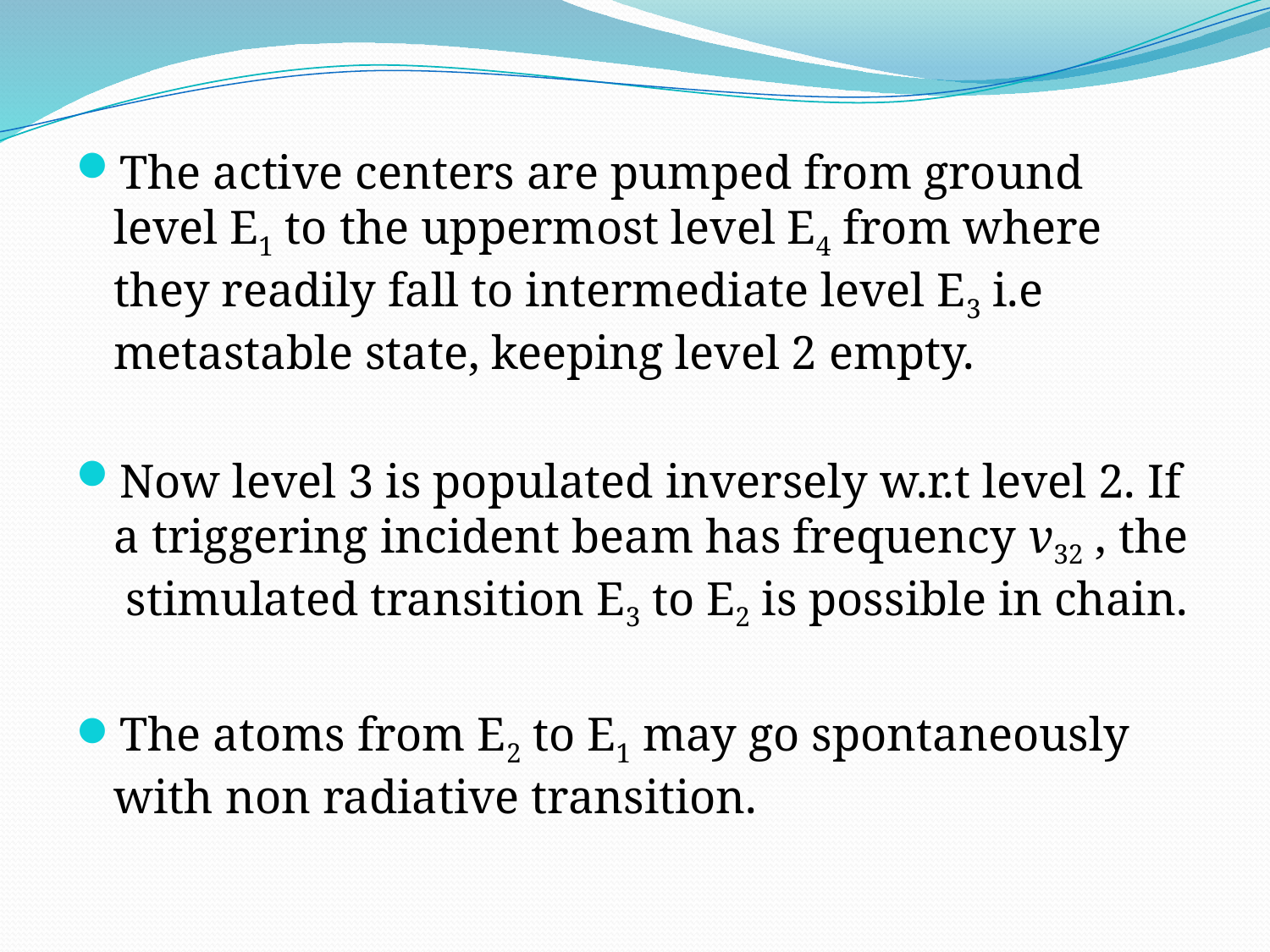

The active centers are pumped from ground level E1 to the uppermost level E4 from where they readily fall to intermediate level E3 i.e metastable state, keeping level 2 empty.

Now level 3 is populated inversely w.r.t level 2. If a triggering incident beam has frequency v32 , the  stimulated transition E3 to E2 is possible in chain.

The atoms from E2 to E1 may go spontaneously with non radiative transition.